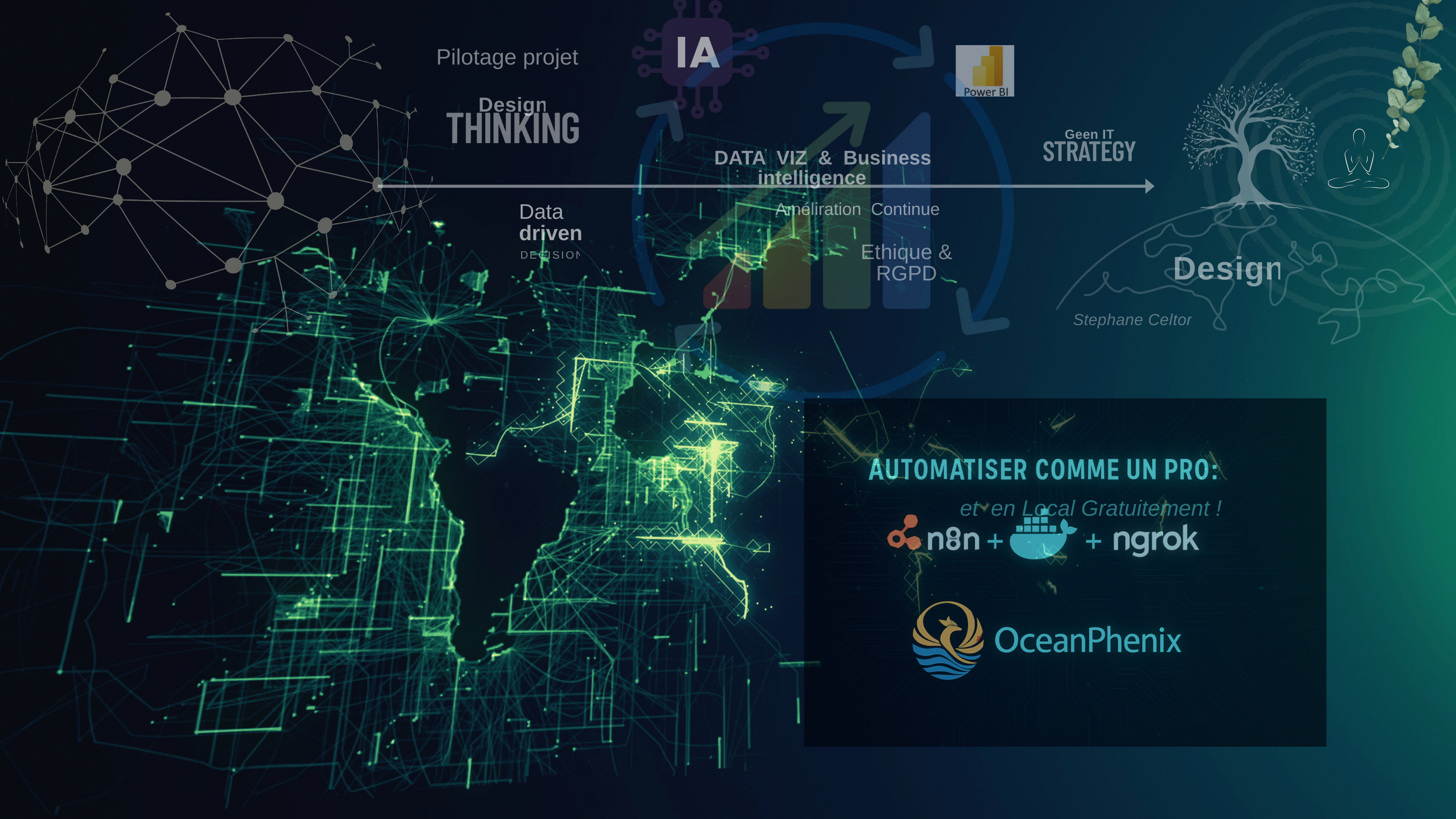

Pilotage projet

Design
THINKING
Geen IT
STRATEGY

DATA  VIZ  &  Business intelligence

Data
driven
DECISIONS
Améliration  Continue

Ethique & RGPD
Design

Stephane Celton

et  en Local Gratuitement !